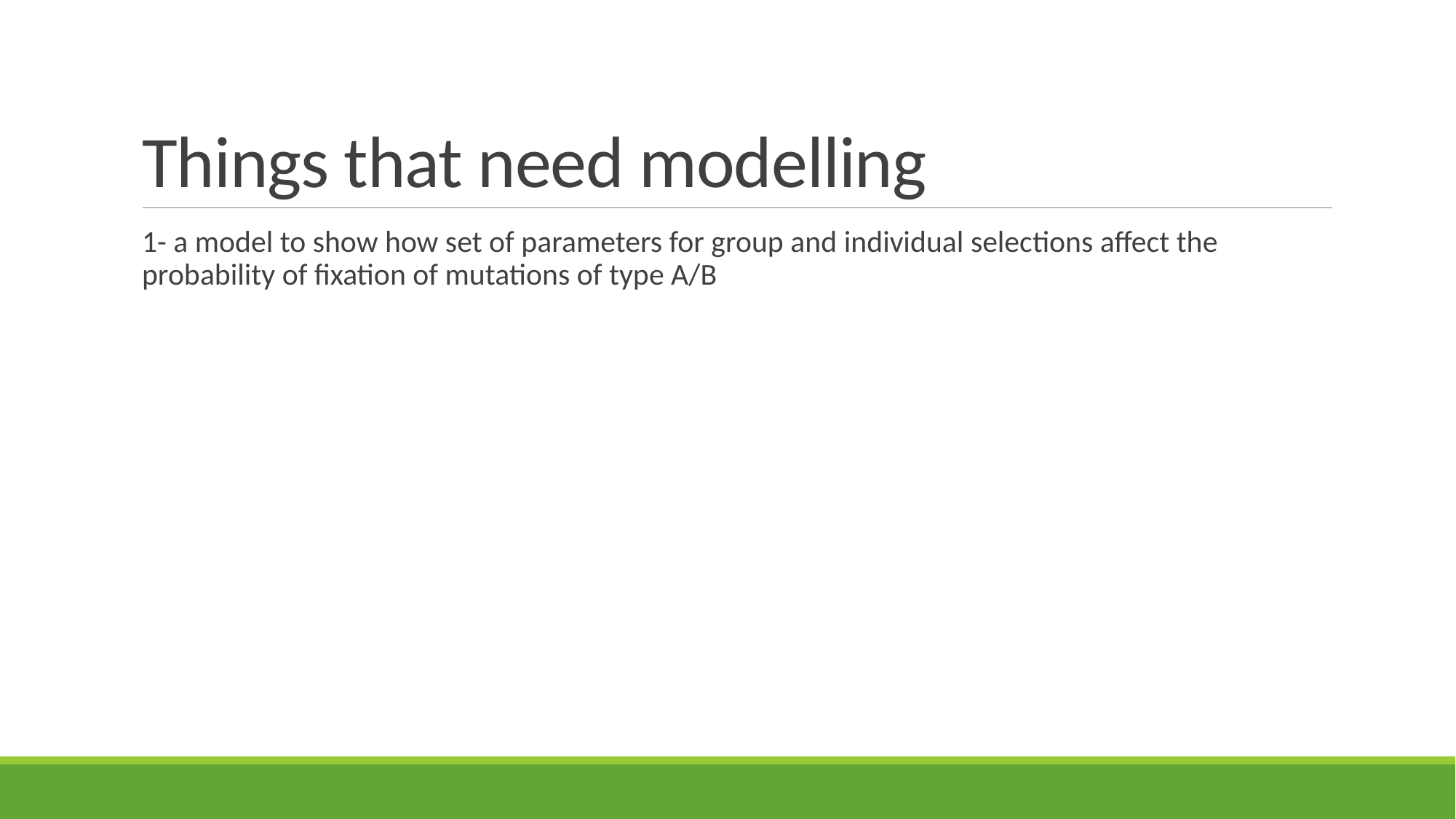

# Things that need modelling
1- a model to show how set of parameters for group and individual selections affect the probability of fixation of mutations of type A/B